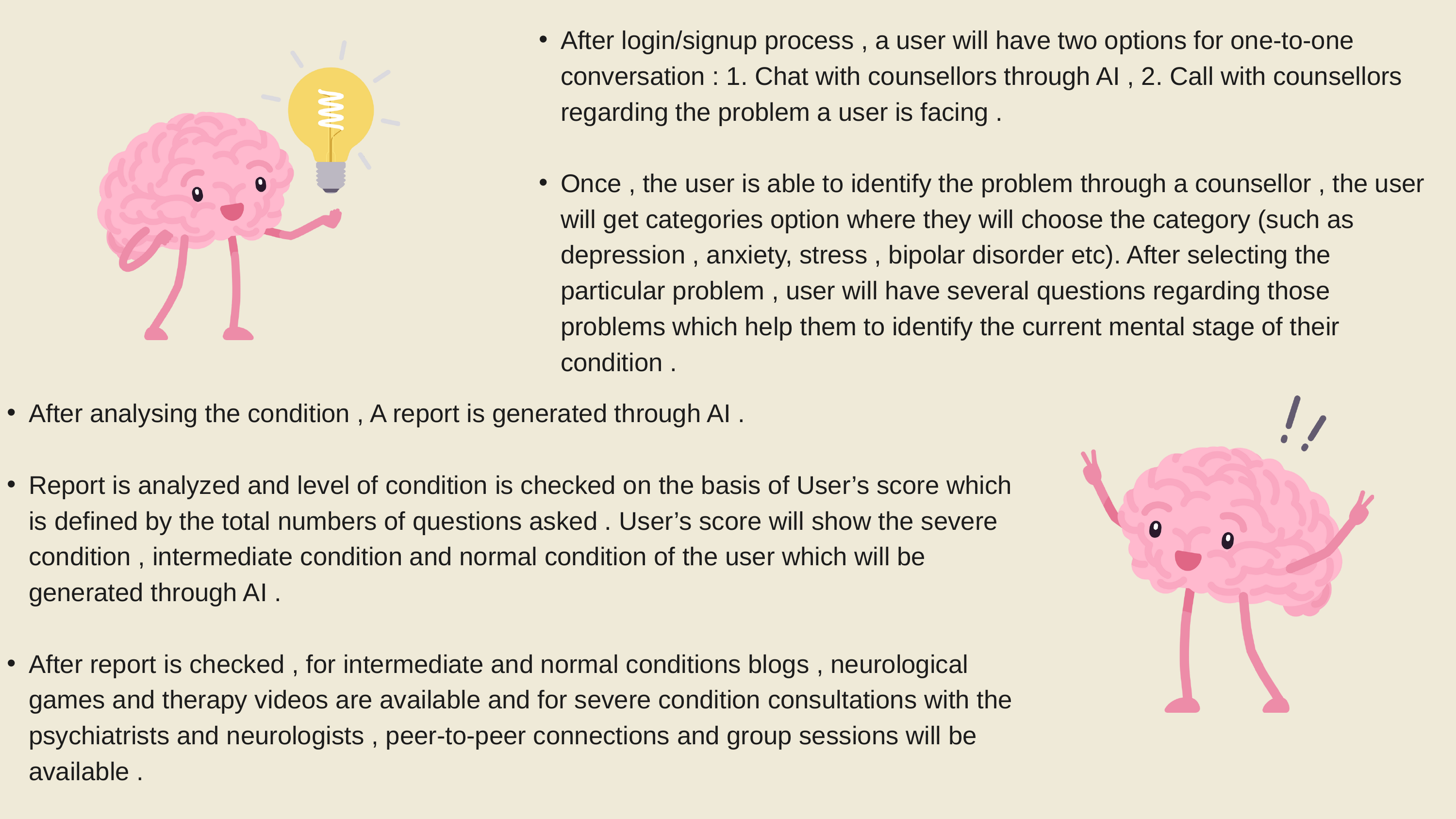

After login/signup process , a user will have two options for one-to-one conversation : 1. Chat with counsellors through AI , 2. Call with counsellors regarding the problem a user is facing .

Once , the user is able to identify the problem through a counsellor , the user will get categories option where they will choose the category (such as depression , anxiety, stress , bipolar disorder etc). After selecting the particular problem , user will have several questions regarding those problems which help them to identify the current mental stage of their condition .

After analysing the condition , A report is generated through AI .

Report is analyzed and level of condition is checked on the basis of User’s score which is defined by the total numbers of questions asked . User’s score will show the severe condition , intermediate condition and normal condition of the user which will be generated through AI .

After report is checked , for intermediate and normal conditions blogs , neurological games and therapy videos are available and for severe condition consultations with the psychiatrists and neurologists , peer-to-peer connections and group sessions will be available .